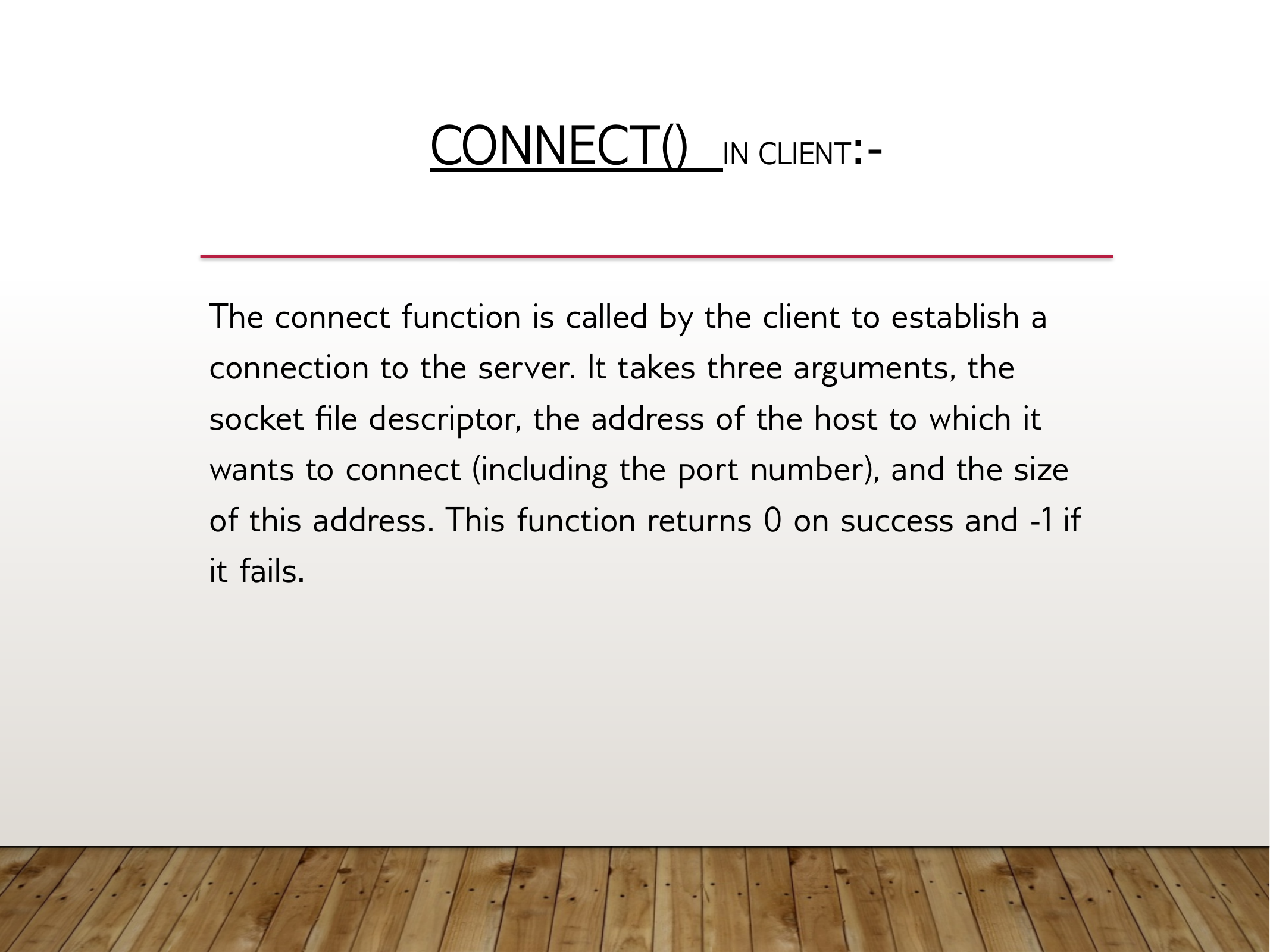

Connect()  in client:-
The connect function is called by the client to establish a connection to the server. It takes three arguments, the socket file descriptor, the address of the host to which it wants to connect (including the port number), and the size of this address. This function returns 0 on success and -1 if it fails.